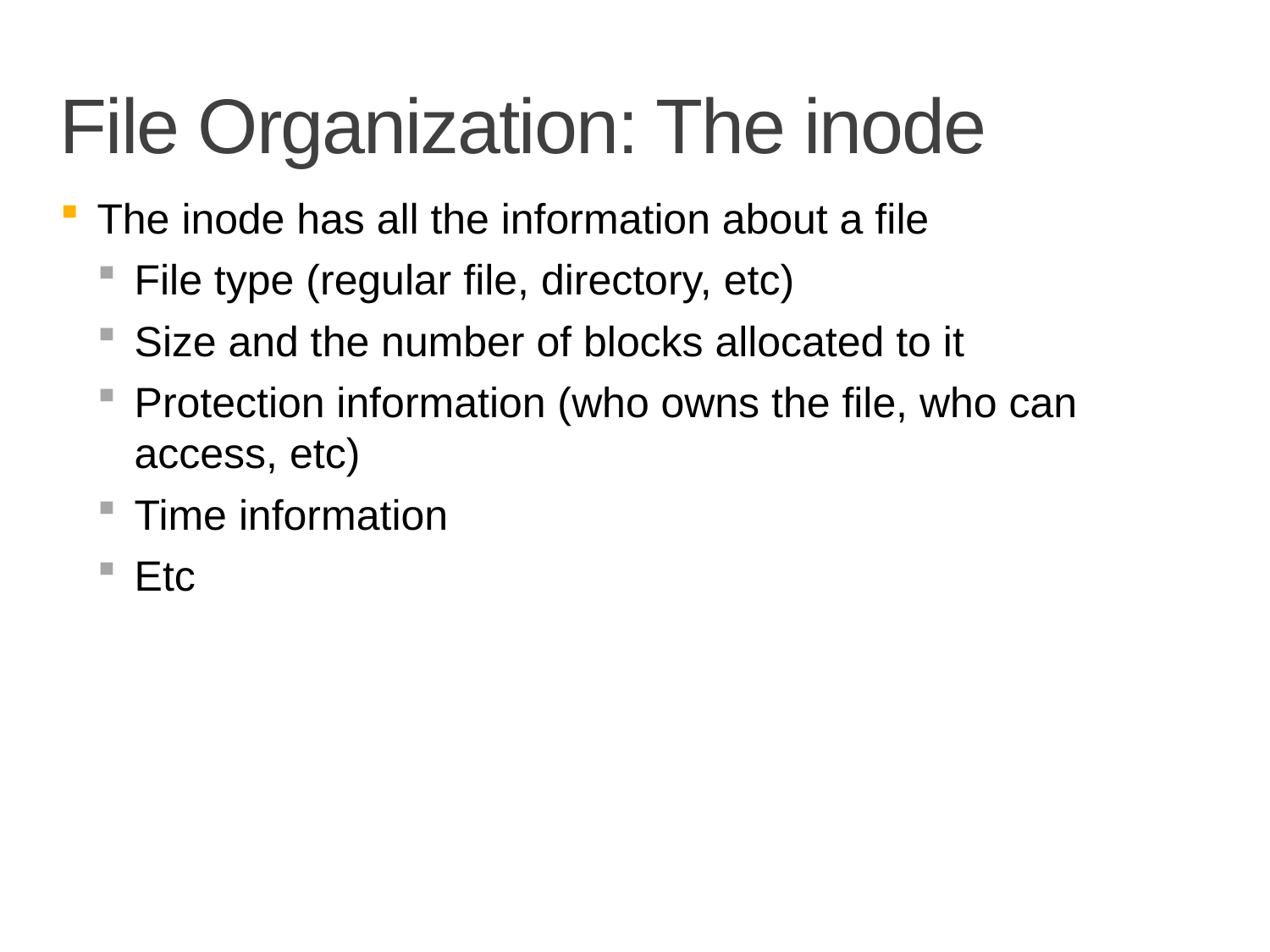

# File Organization: The inode
The inode has all the information about a file
File type (regular file, directory, etc)
Size and the number of blocks allocated to it
Protection information (who owns the file, who can access, etc)
Time information
Etc